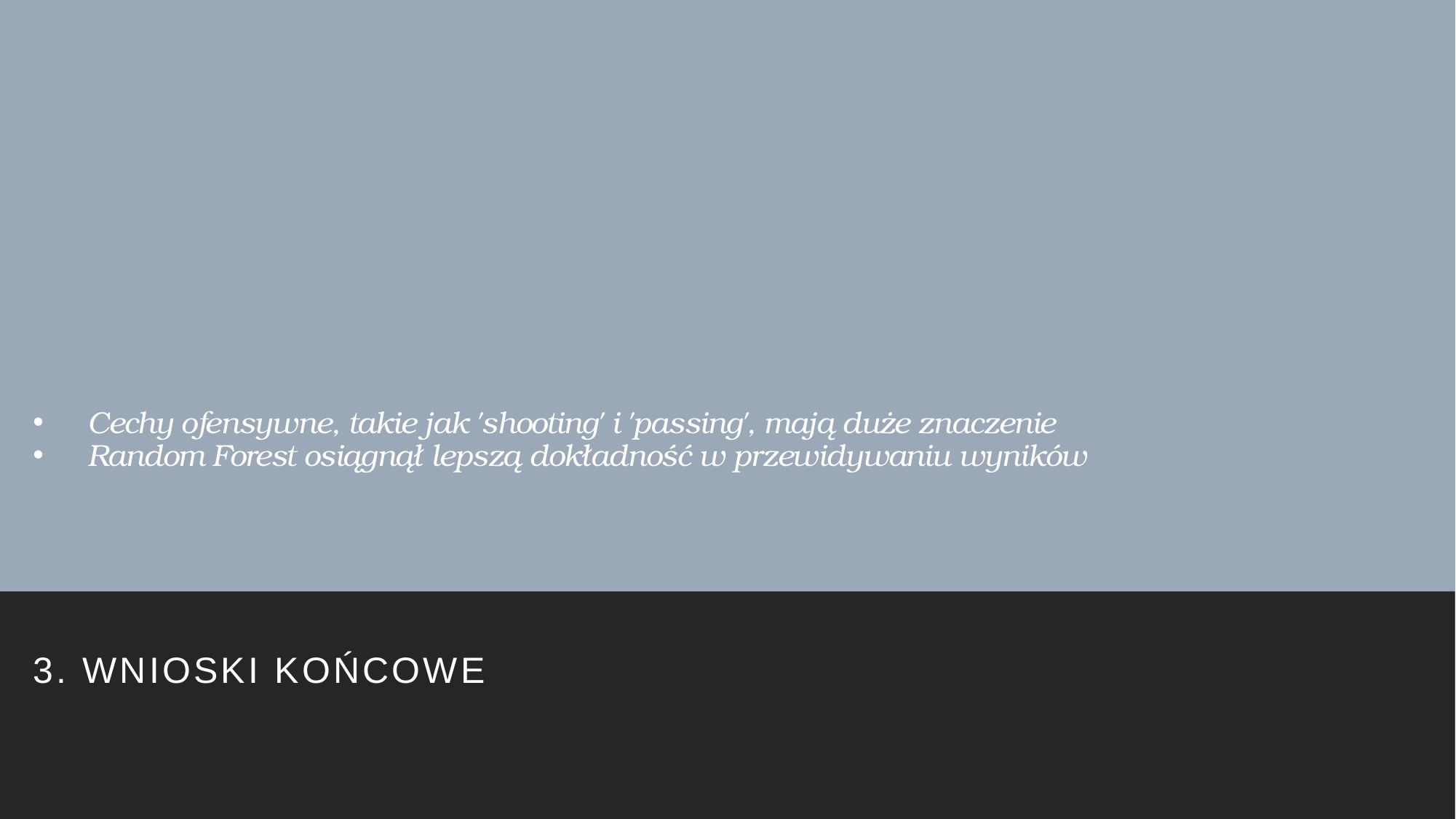

Cechy ofensywne, takie jak 'shooting' i 'passing', mają duże znaczenie
Random Forest osiągnął lepszą dokładność w przewidywaniu wyników

3. Wnioski końcowe